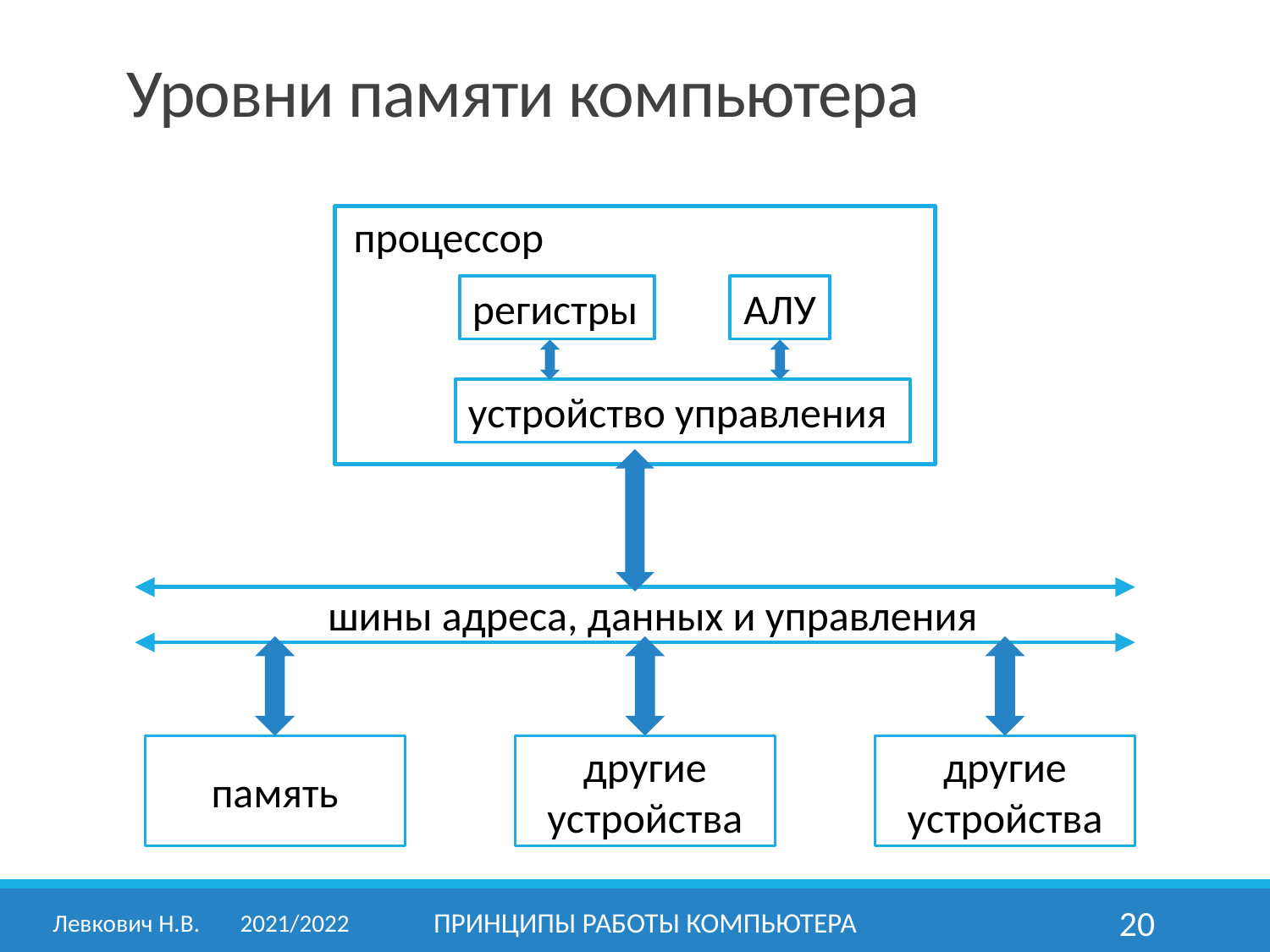

Уровни памяти компьютера
процессор

АЛУ
регистры

устройство управления

шины адреса, данных и управления

память
другие устройства
другие устройства
Левкович Н.В.	2021/2022
принципы работы компьютера
20